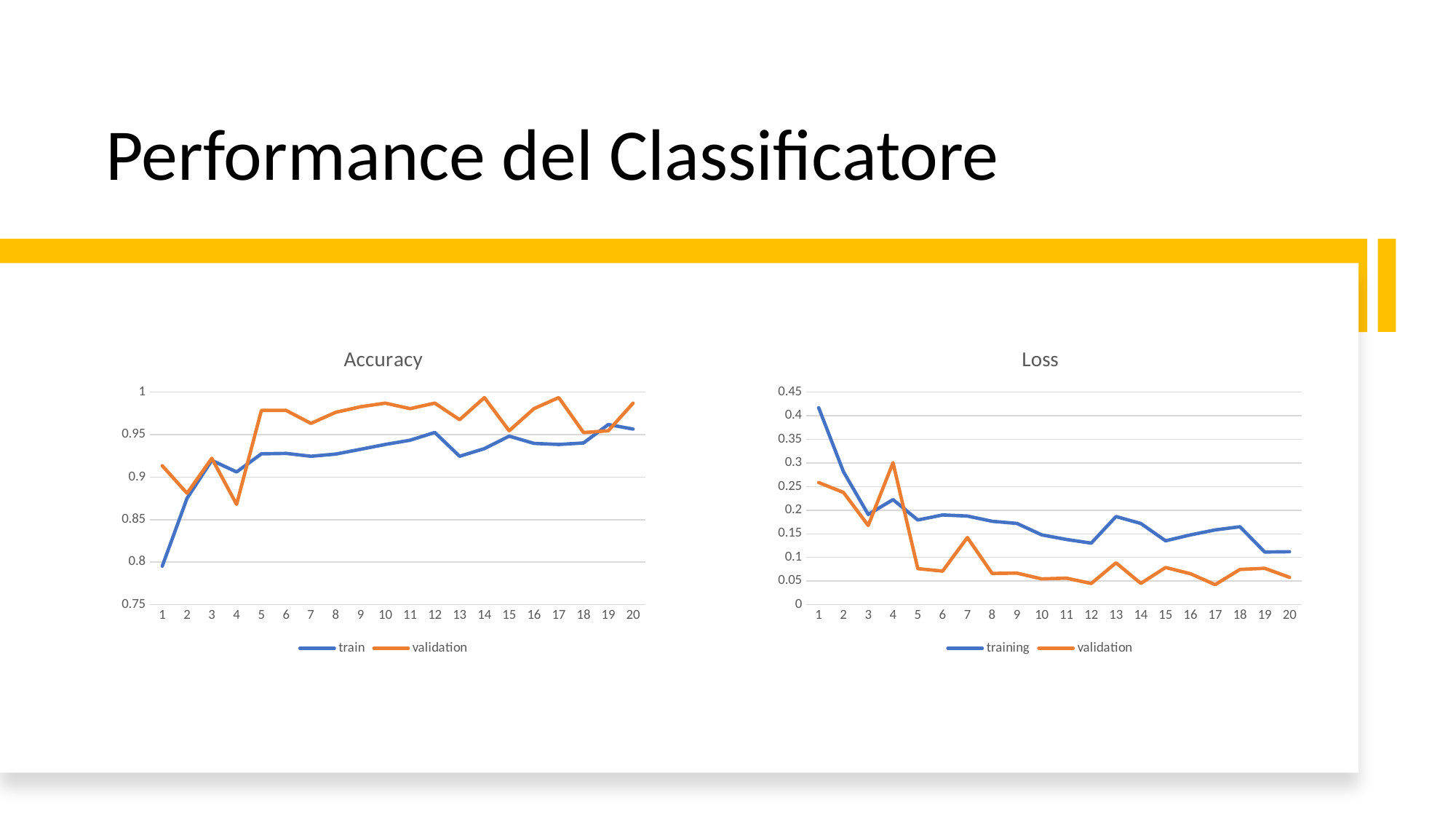

# Performance del Classificatore

### Chart: Accuracy

| Category | train | validation |
|---|---|---|

### Chart: Loss

| Category | training | validation |
|---|---|---|